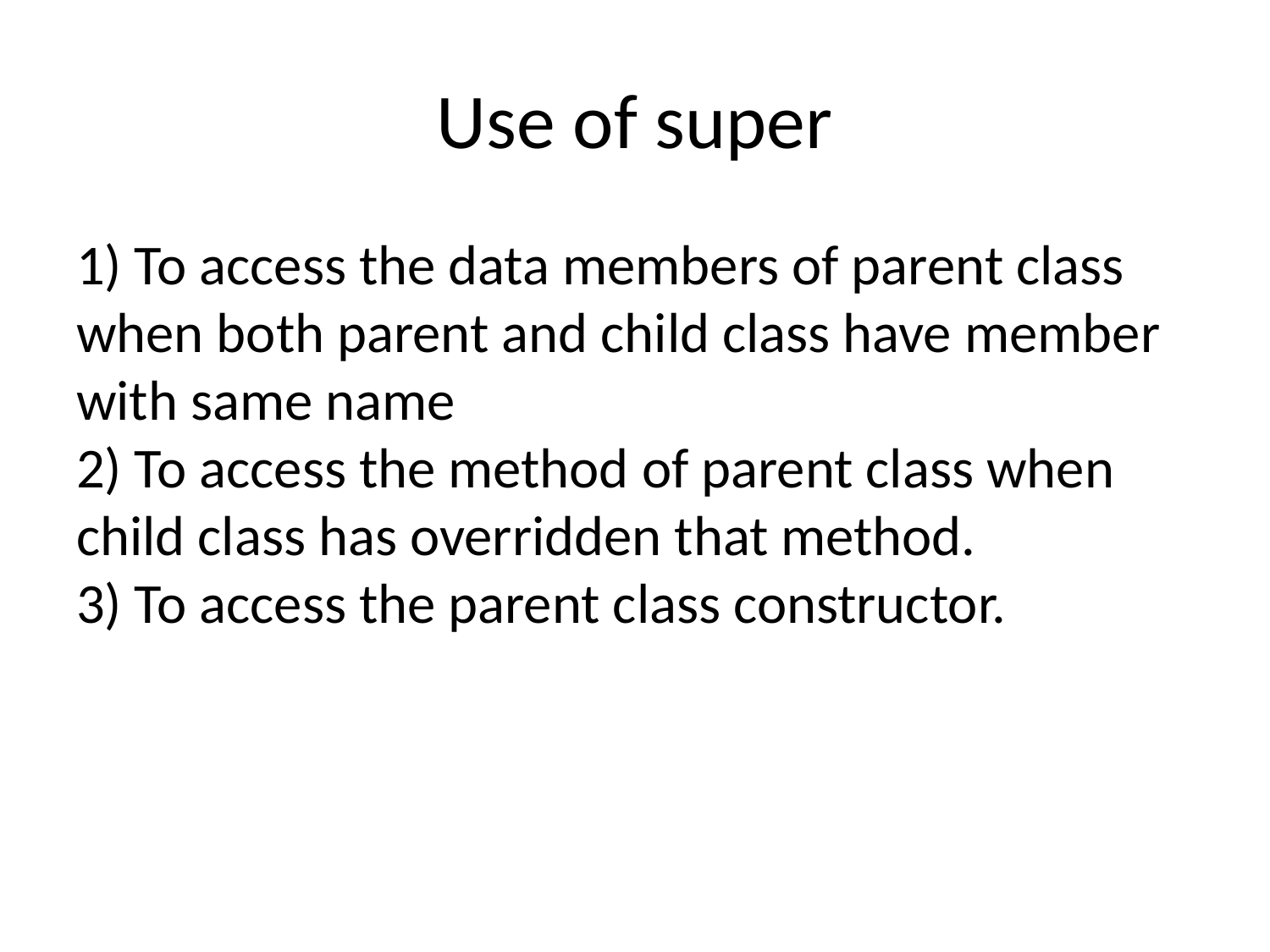

# Use of super
1) To access the data members of parent class when both parent and child class have member with same name
2) To access the method of parent class when child class has overridden that method.
3) To access the parent class constructor.